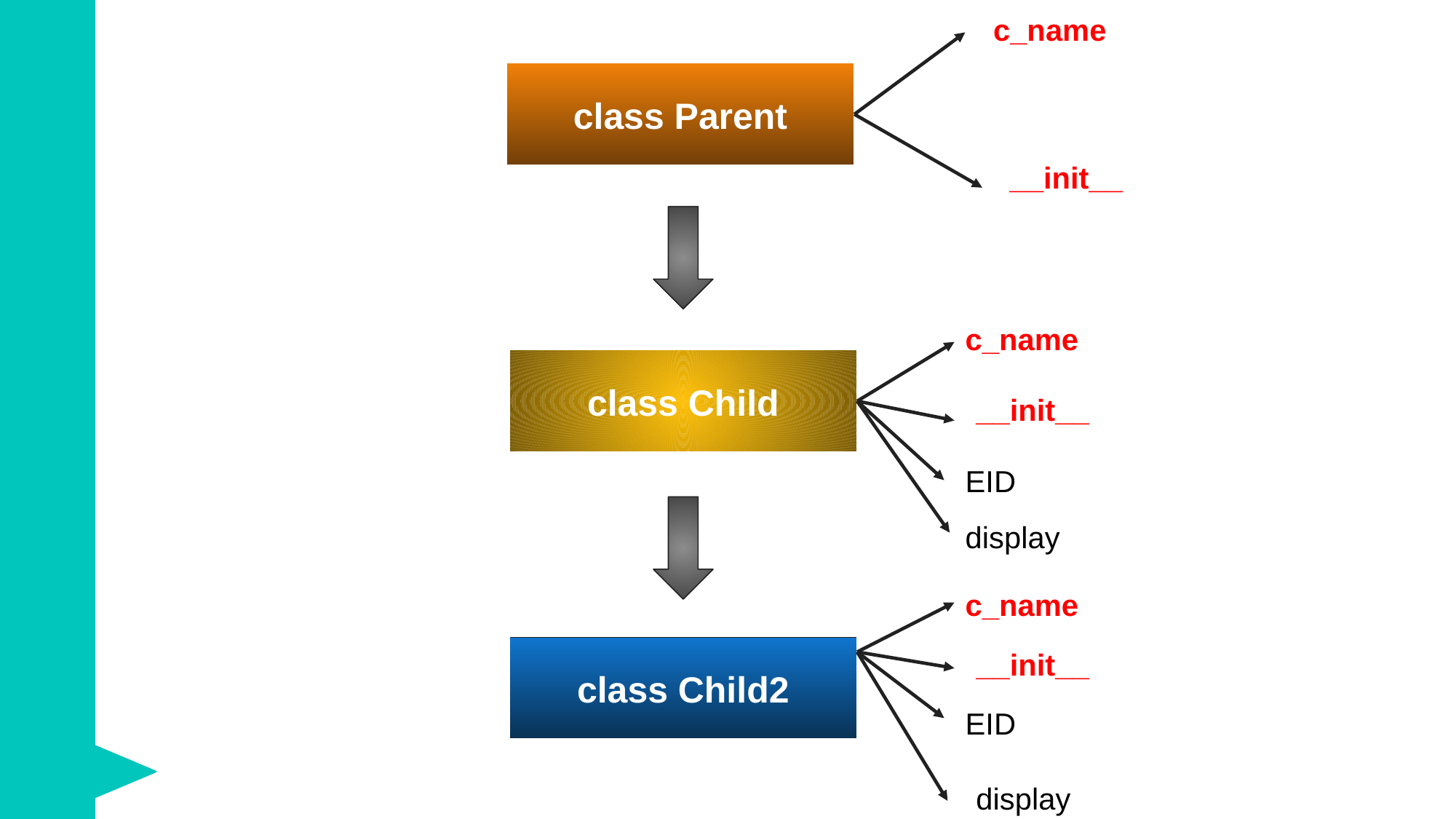

c_name
class Parent
__init__

c_name
class Child
__init__
EID

display
c_name
__init__
class Child2
EID
display